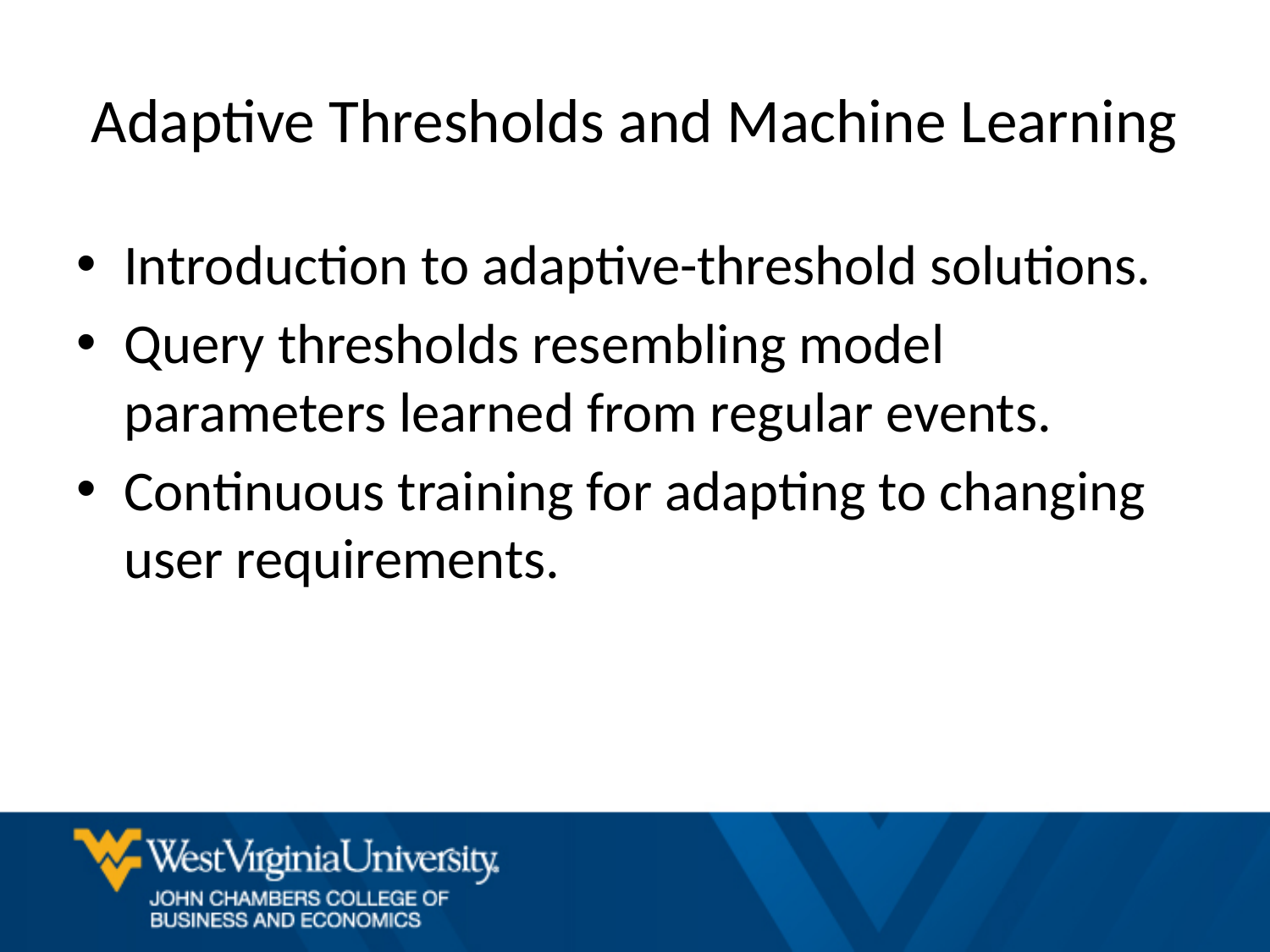

# Adaptive Thresholds and Machine Learning
Introduction to adaptive-threshold solutions.
Query thresholds resembling model parameters learned from regular events.
Continuous training for adapting to changing user requirements.